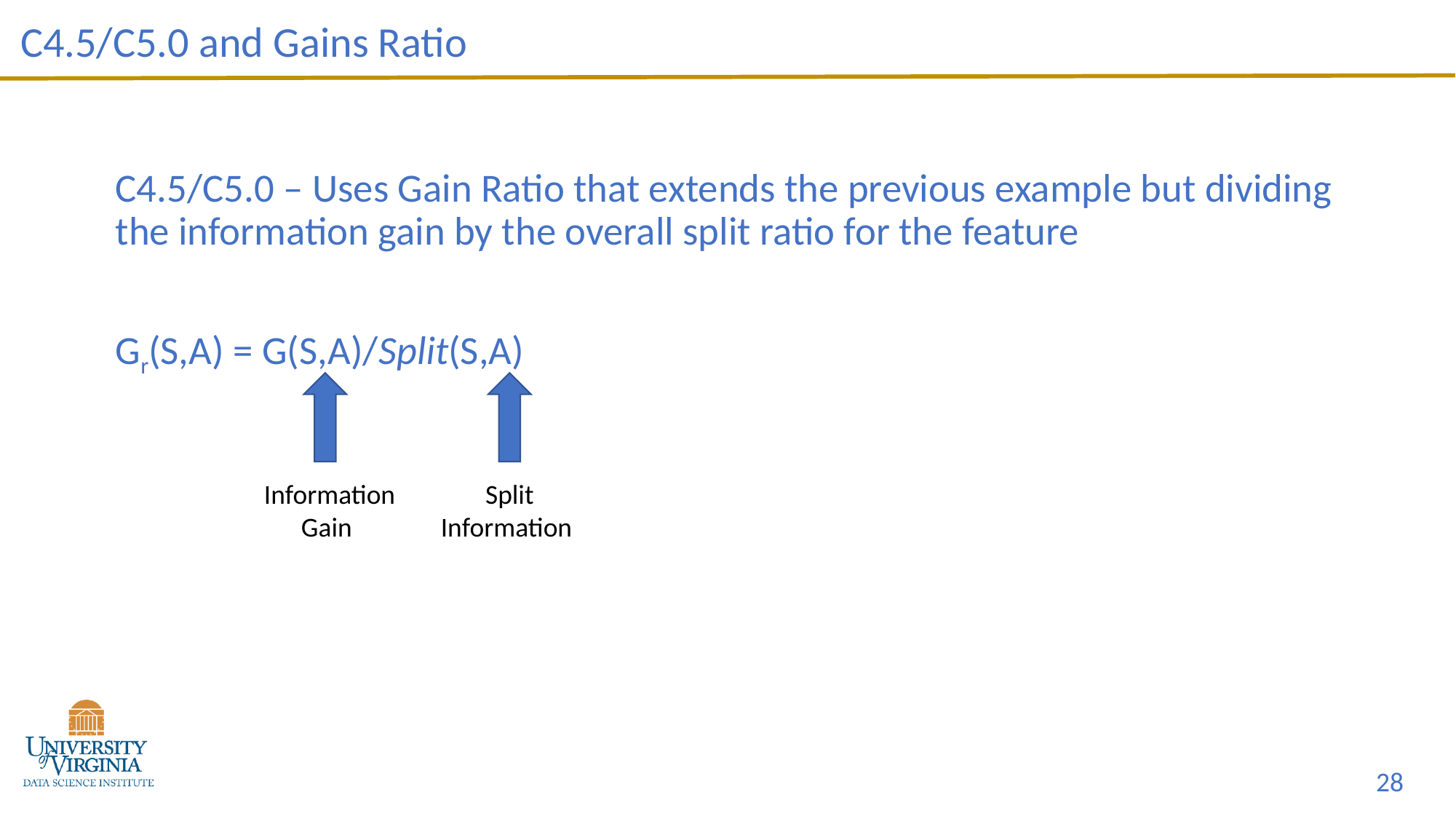

# C4.5/C5.0 and Gains Ratio
C4.5/C5.0 – Uses Gain Ratio that extends the previous example but dividing the information gain by the overall split ratio for the feature

Gr(S,A) = G(S,A)/Split(S,A)

Information Gain
Split Information
28